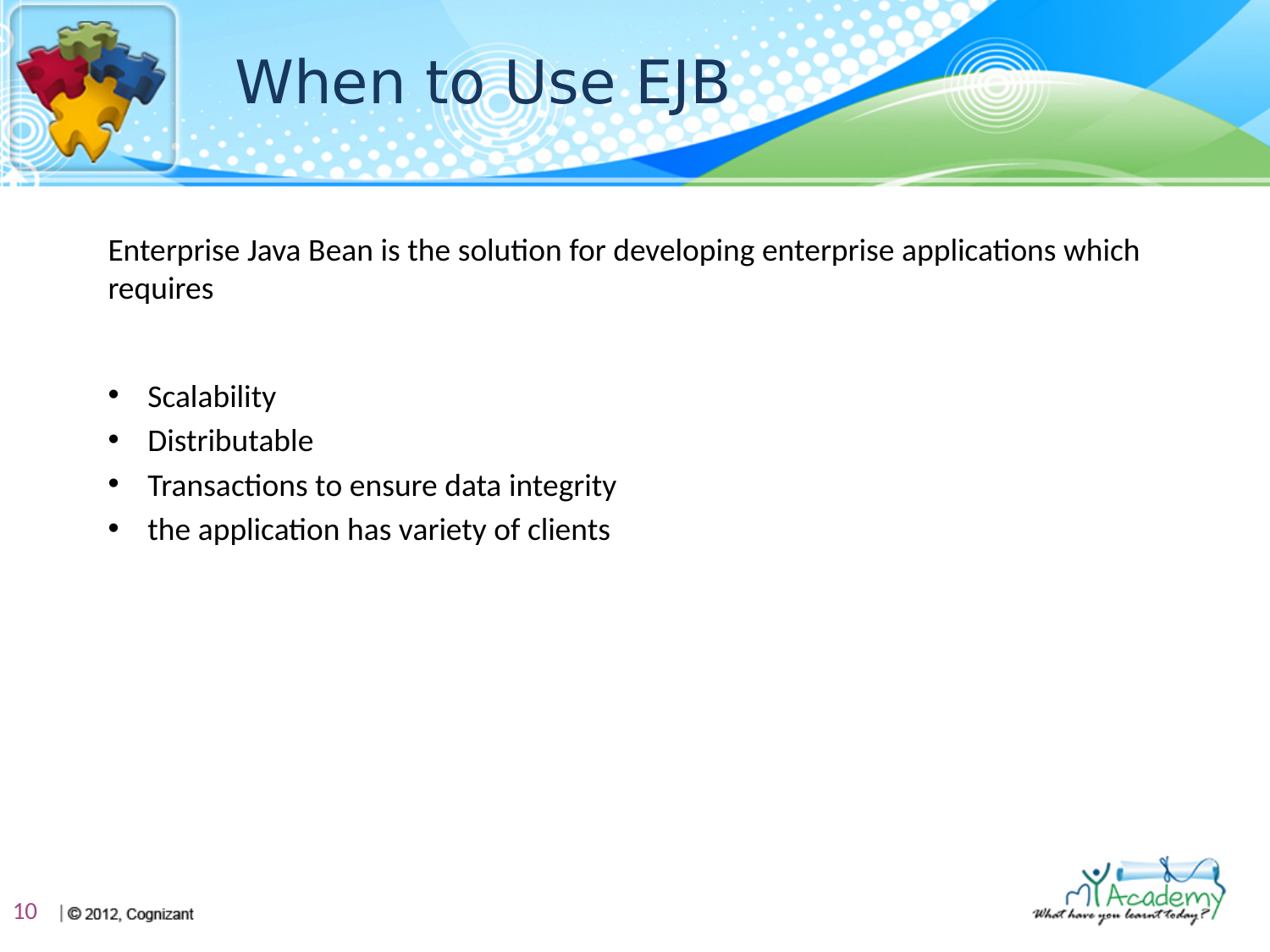

# When to Use EJB
Enterprise Java Bean is the solution for developing enterprise applications which requires

Scalability
Distributable
Transactions to ensure data integrity
the application has variety of clients

10